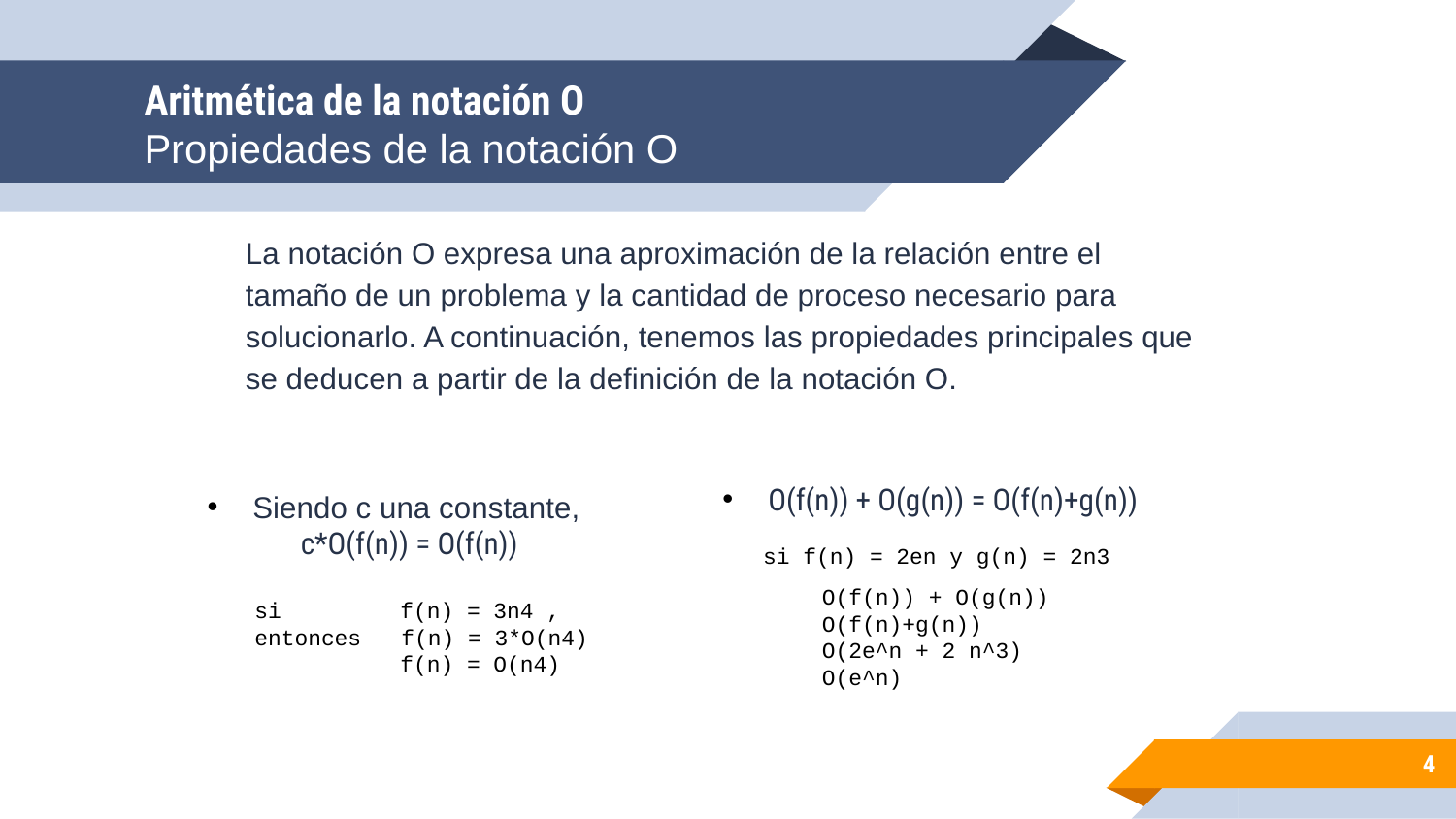

# Aritmética de la notación O
Propiedades de la notación O
La notación O expresa una aproximación de la relación entre el tamaño de un problema y la cantidad de proceso necesario para solucionarlo. A continuación, tenemos las propiedades principales que se deducen a partir de la definición de la notación O.
O(f(n)) + O(g(n)) = O(f(n)+g(n))
Siendo c una constante,
           c*O(f(n)) = O(f(n))
si f(n) = 2en y g(n) = 2n3
O(f(n)) + O(g(n))
O(f(n)+g(n))
O(2e^n + 2 n^3)
O(e^n)
si 	f(n) = 3n4 ,
entonces   f(n) = 3*O(n4)
	f(n) = O(n4)
4